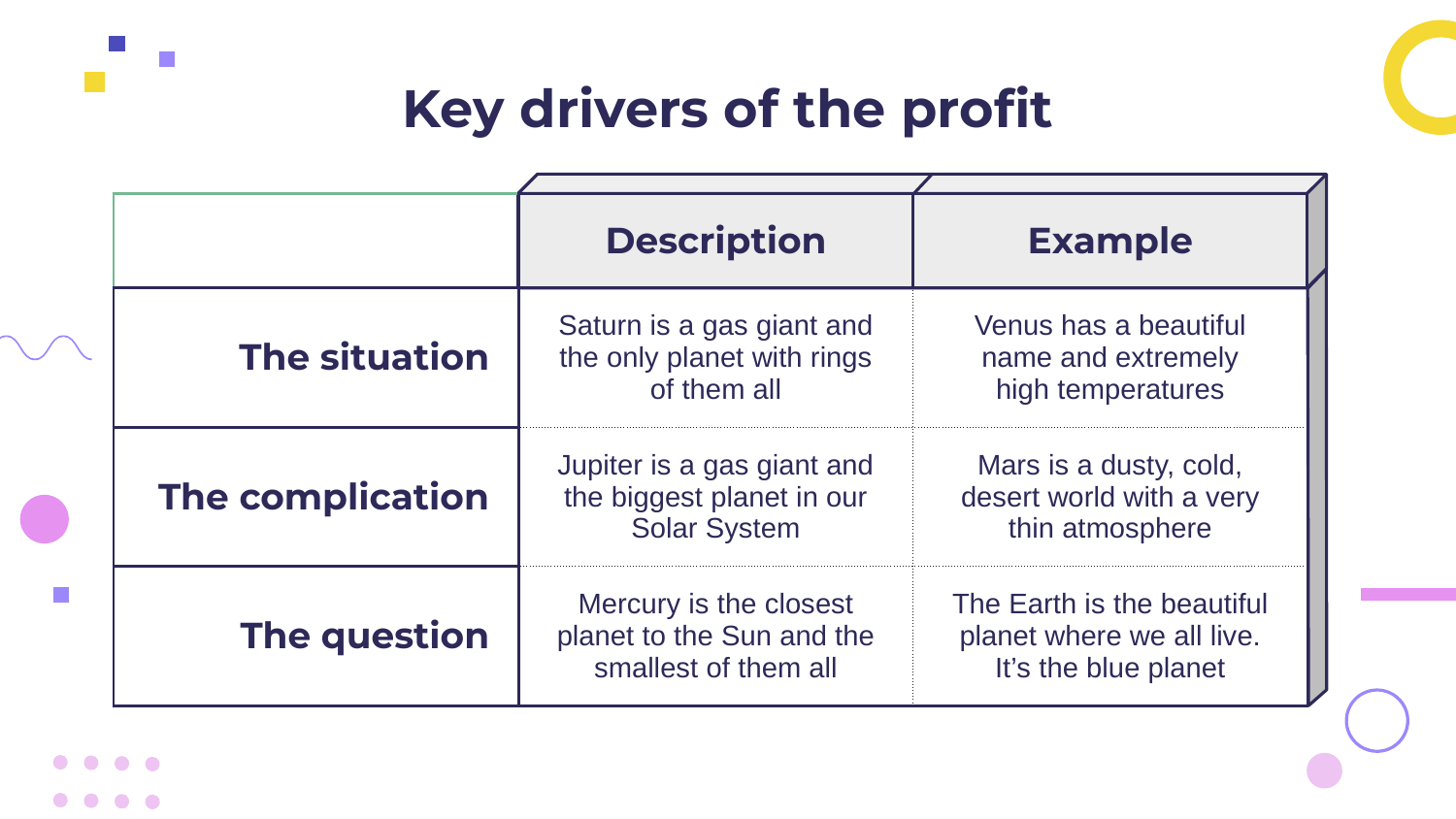

# Key drivers of the profit

|  | Description | Example |
| --- | --- | --- |
| The situation | Saturn is a gas giant and the only planet with rings of them all | Venus has a beautiful name and extremely high temperatures |
| The complication | Jupiter is a gas giant and the biggest planet in our Solar System | Mars is a dusty, cold, desert world with a very thin atmosphere |
| The question | Mercury is the closest planet to the Sun and the smallest of them all | The Earth is the beautiful planet where we all live. It’s the blue planet |